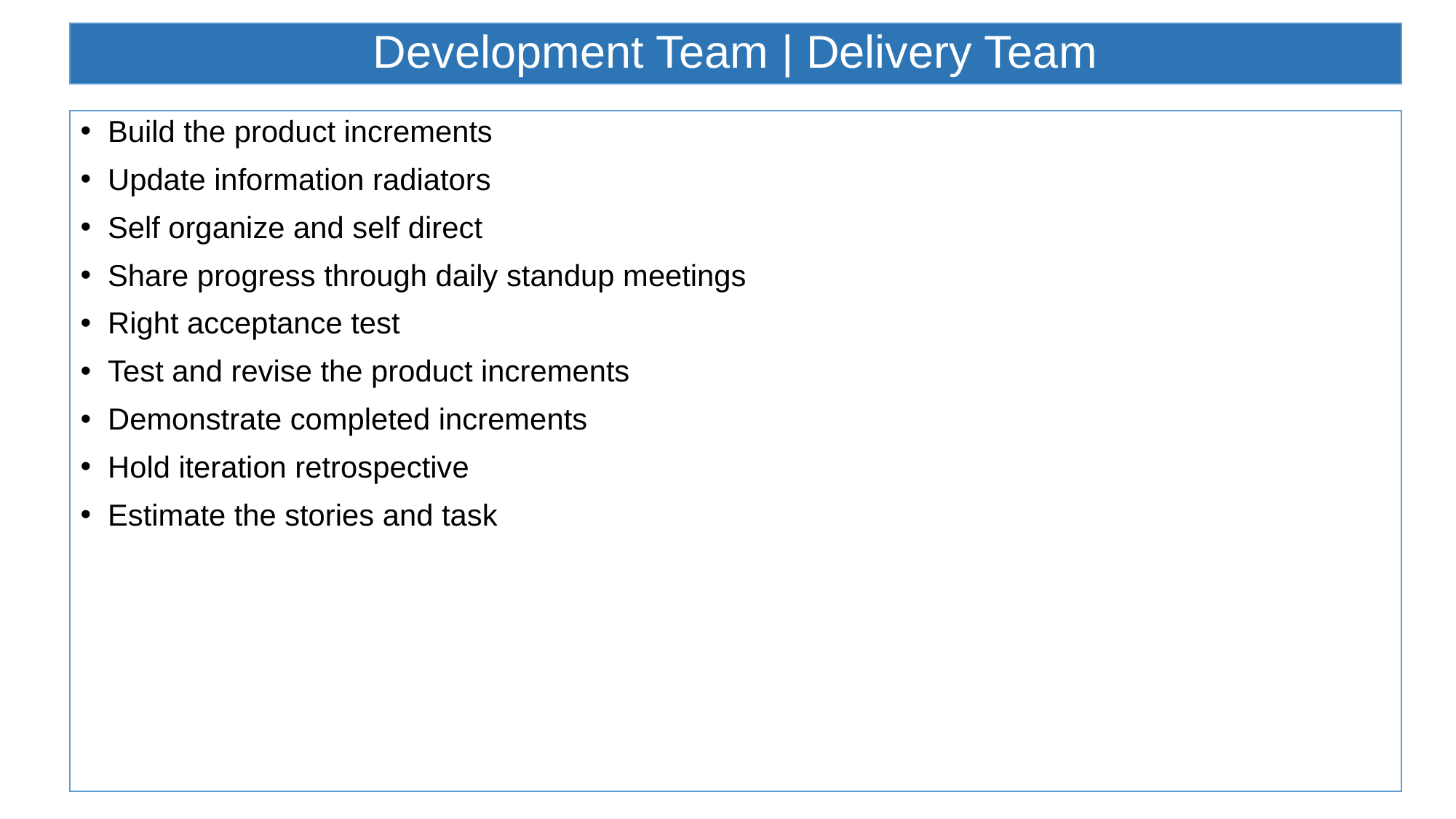

# Development Team | Delivery Team
Build the product increments
Update information radiators
Self organize and self direct
Share progress through daily standup meetings
Right acceptance test
Test and revise the product increments
Demonstrate completed increments
Hold iteration retrospective
Estimate the stories and task